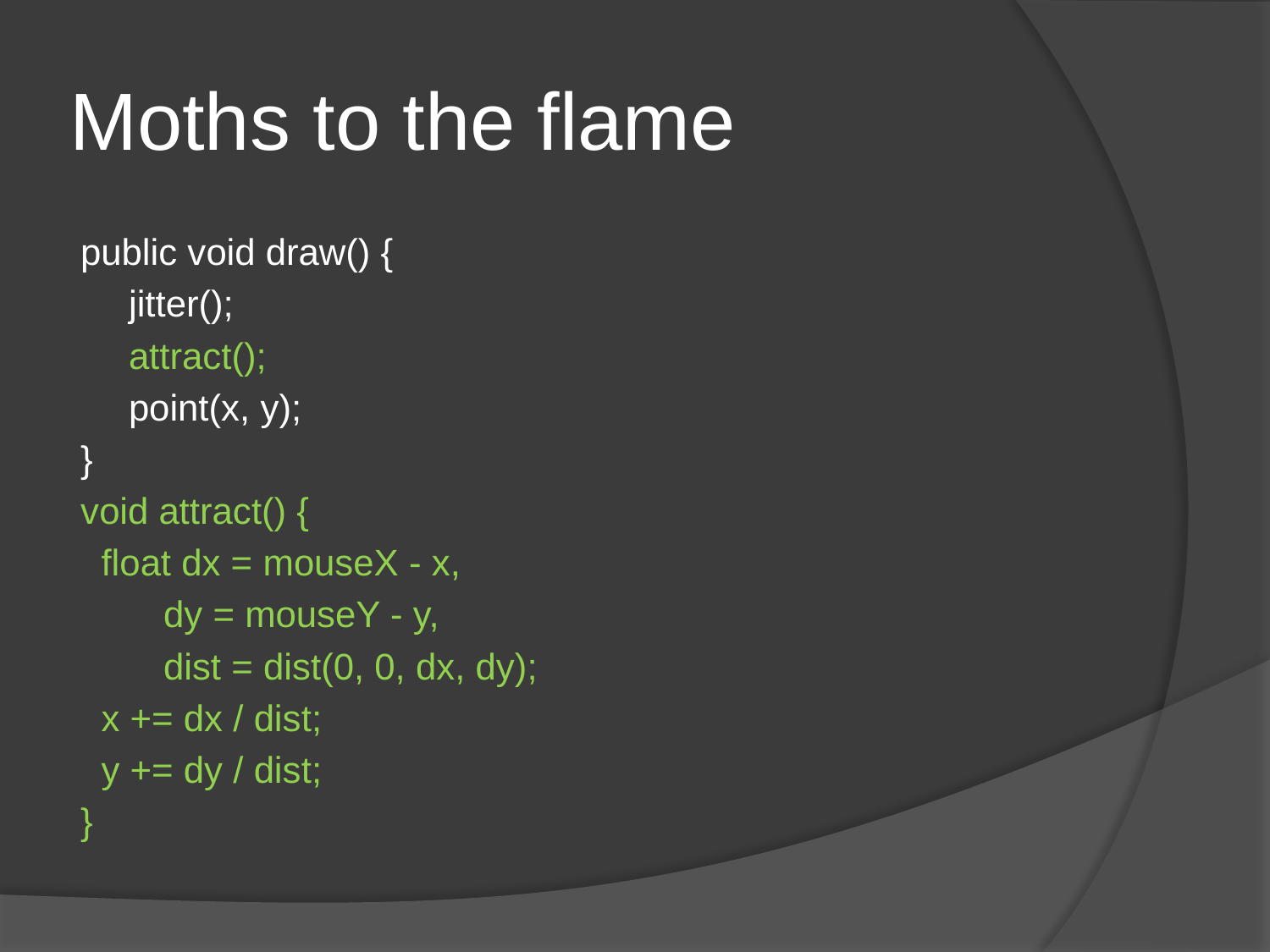

# Moths to the flame
public void draw() {
	jitter();
	attract();
	point(x, y);
}
void attract() {
  float dx = mouseX - x,
        dy = mouseY - y,
        dist = dist(0, 0, dx, dy);
  x += dx / dist;
  y += dy / dist;
}